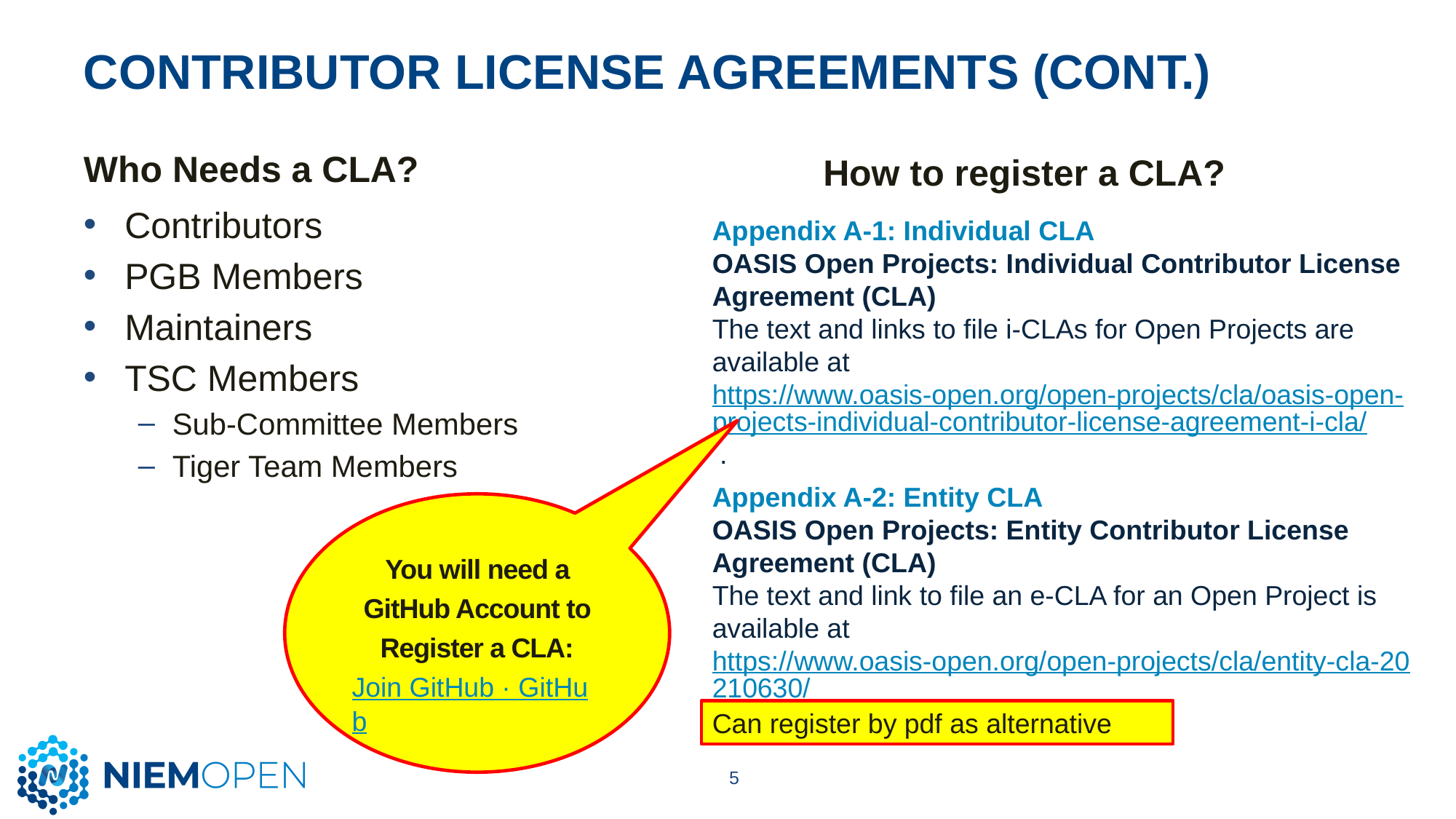

# Contributor License Agreements (CONT.)
Who Needs a CLA?
How to register a CLA?
Contributors
PGB Members
Maintainers
TSC Members
Sub-Committee Members
Tiger Team Members
Appendix A-1: Individual CLA
OASIS Open Projects: Individual Contributor License Agreement (CLA)
The text and links to file i-CLAs for Open Projects are available at https://www.oasis-open.org/open-projects/cla/oasis-open-projects-individual-contributor-license-agreement-i-cla/ .
Appendix A-2: Entity CLA
OASIS Open Projects: Entity Contributor License Agreement (CLA)
The text and link to file an e-CLA for an Open Project is available at https://www.oasis-open.org/open-projects/cla/entity-cla-20210630/.
You will need a GitHub Account to Register a CLA:
Join GitHub · GitHub
Can register by pdf as alternative
5